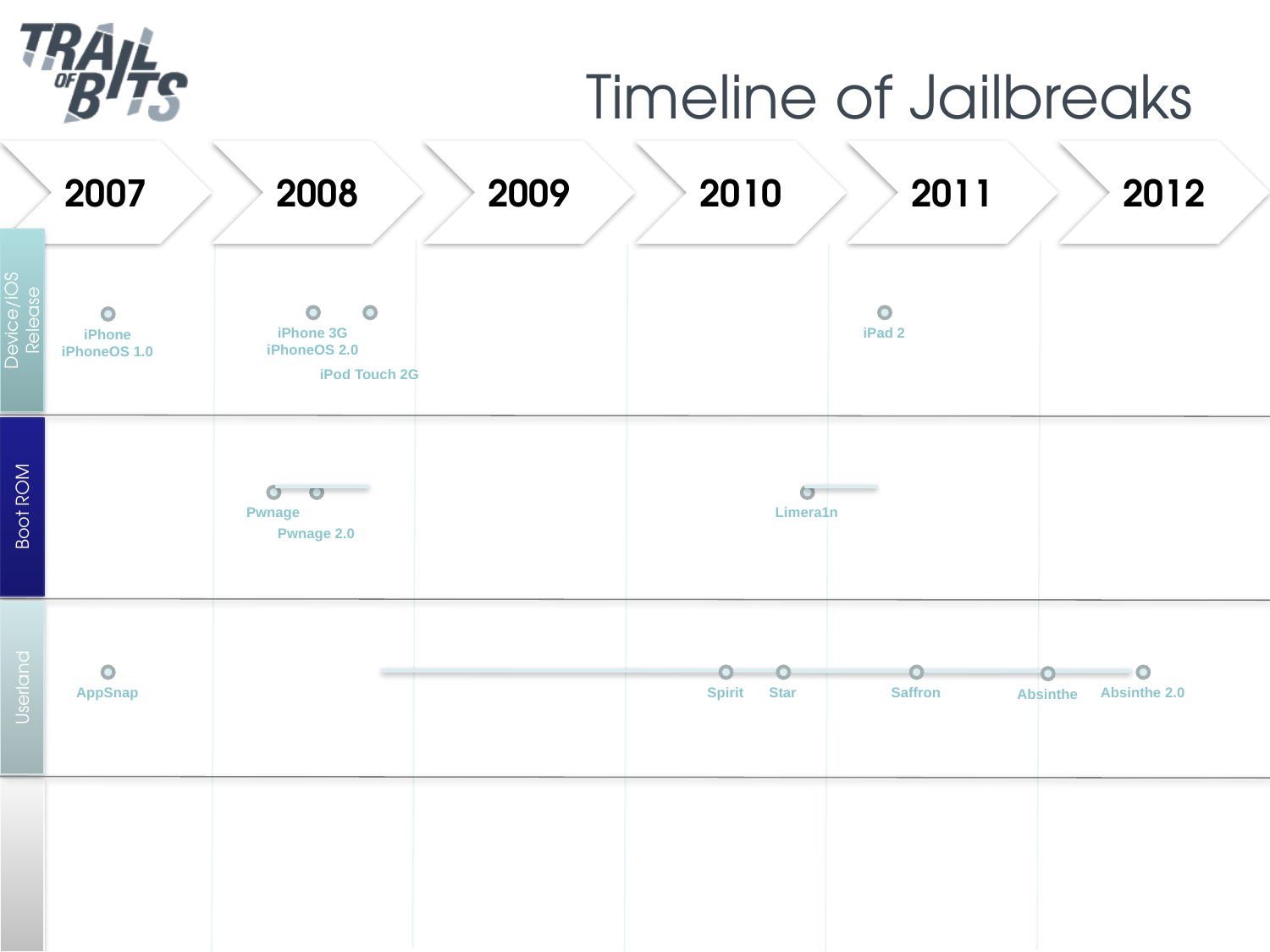

# Timeline of Jailbreaks
2008
2010
2012
2007
2009
2011
Device/iOS Release

iPhone 3G
iPhoneOS 2.0

iPad 2

iPhone
iPhoneOS 1.0
iPod Touch 2G
Boot ROM

Pwnage

Limera1n
Pwnage 2.0
Userland

AppSnap

Spirit

Star

Saffron

Absinthe 2.0

Absinthe